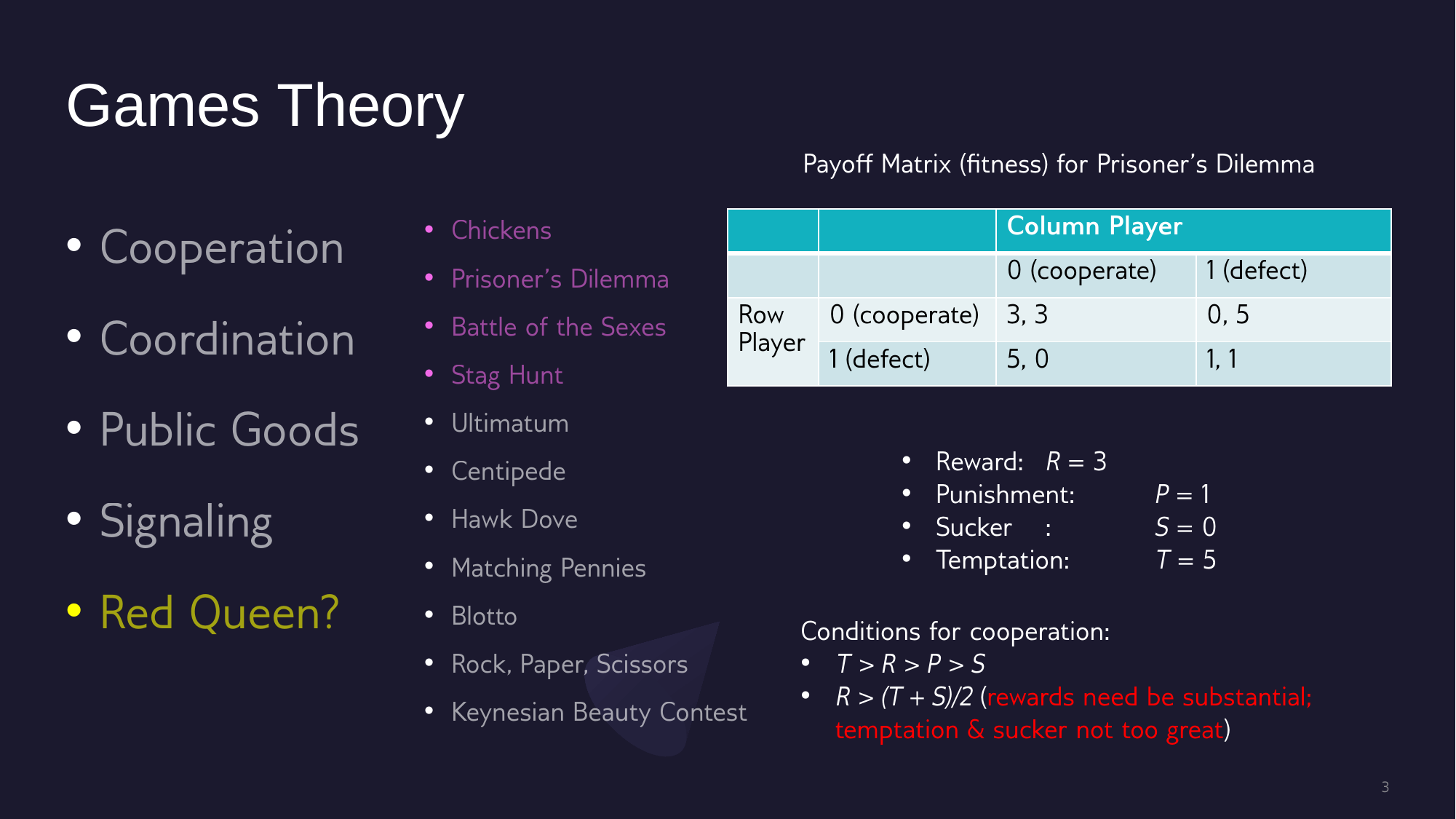

# Games Theory
Payoff Matrix (fitness) for Prisoner’s Dilemma
Chickens
Prisoner’s Dilemma
Battle of the Sexes
Stag Hunt
Ultimatum
Centipede
Hawk Dove
Matching Pennies
Blotto
Rock, Paper, Scissors
Keynesian Beauty Contest
|  |  | Column Player |  |
| --- | --- | --- | --- |
|  |  | 0 (cooperate) | 1 (defect) |
| Row Player | 0 (cooperate) | 3, 3 | 0, 5 |
|  | 1 (defect) | 5, 0 | 1, 1 |
Cooperation
Coordination
Public Goods
Signaling
Red Queen?
Reward:	R = 3
Punishment:	P = 1
Sucker	:	S = 0
Temptation:	T = 5
Conditions for cooperation:
T > R > P > S
R > (T + S)/2 (rewards need be substantial; temptation & sucker not too great)
3